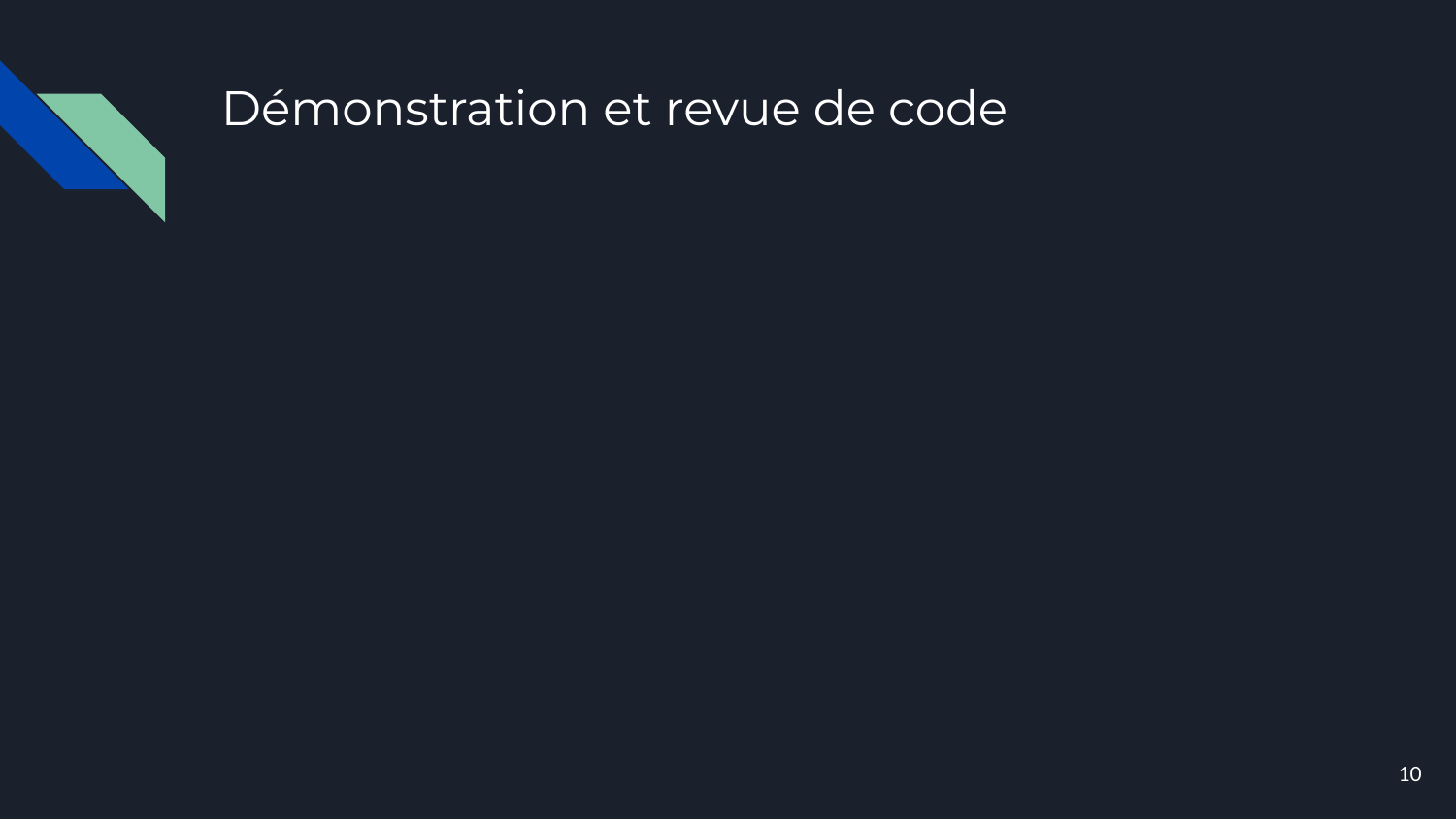

# Démonstration et revue de code

10